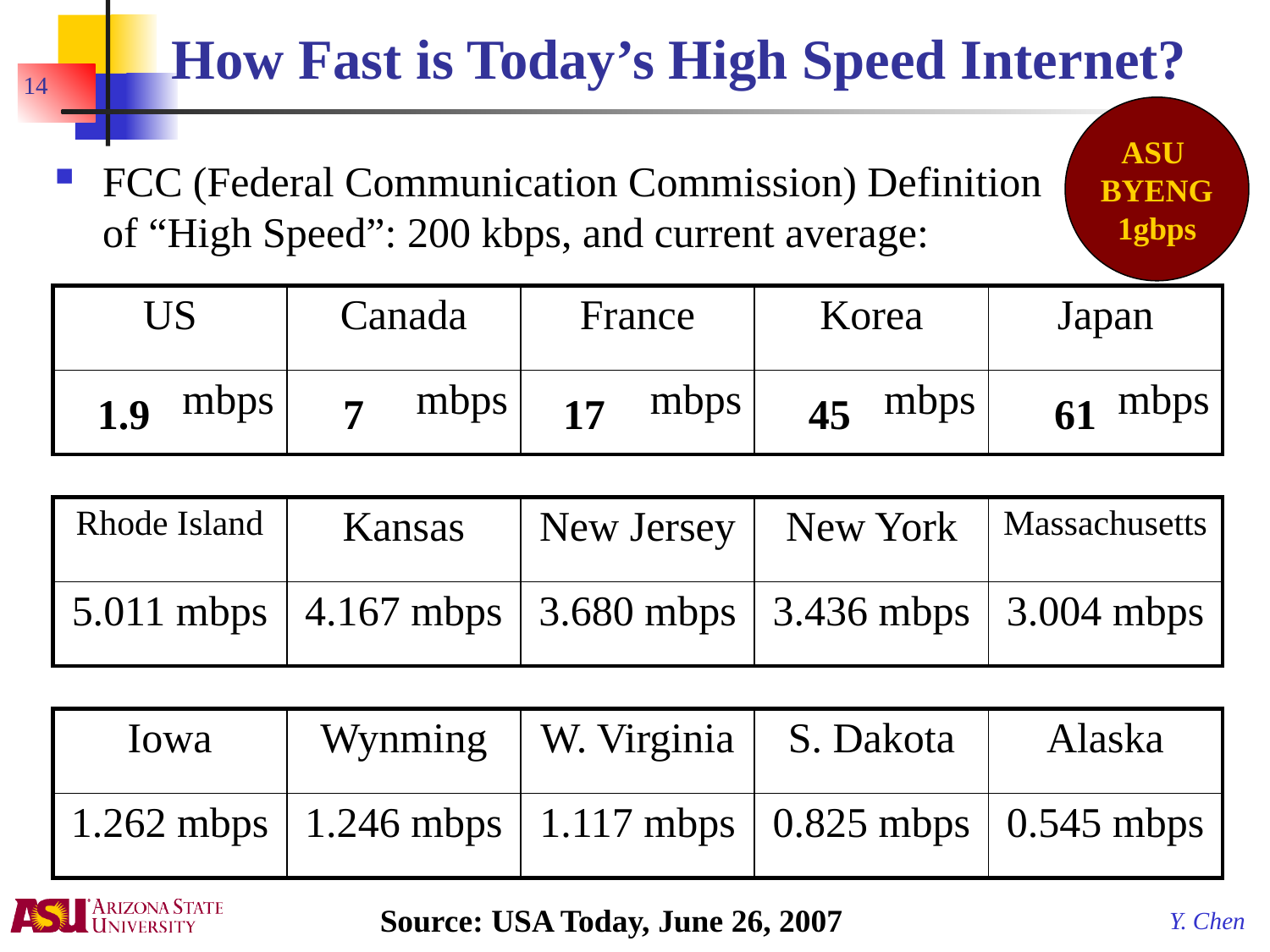

# How Fast is Today’s High Speed Internet?
14
ASU
BYENG
1gbps
FCC (Federal Communication Commission) Definition of “High Speed”: 200 kbps, and current average:
| US | Canada | France | Korea | Japan |
| --- | --- | --- | --- | --- |
| mbps | mbps | mbps | mbps | mbps |
1.9
7
17
45
61
| Rhode Island | Kansas | New Jersey | New York | Massachusetts |
| --- | --- | --- | --- | --- |
| 5.011 mbps | 4.167 mbps | 3.680 mbps | 3.436 mbps | 3.004 mbps |
| Iowa | Wynming | W. Virginia | S. Dakota | Alaska |
| --- | --- | --- | --- | --- |
| 1.262 mbps | 1.246 mbps | 1.117 mbps | 0.825 mbps | 0.545 mbps |
Source: USA Today, June 26, 2007